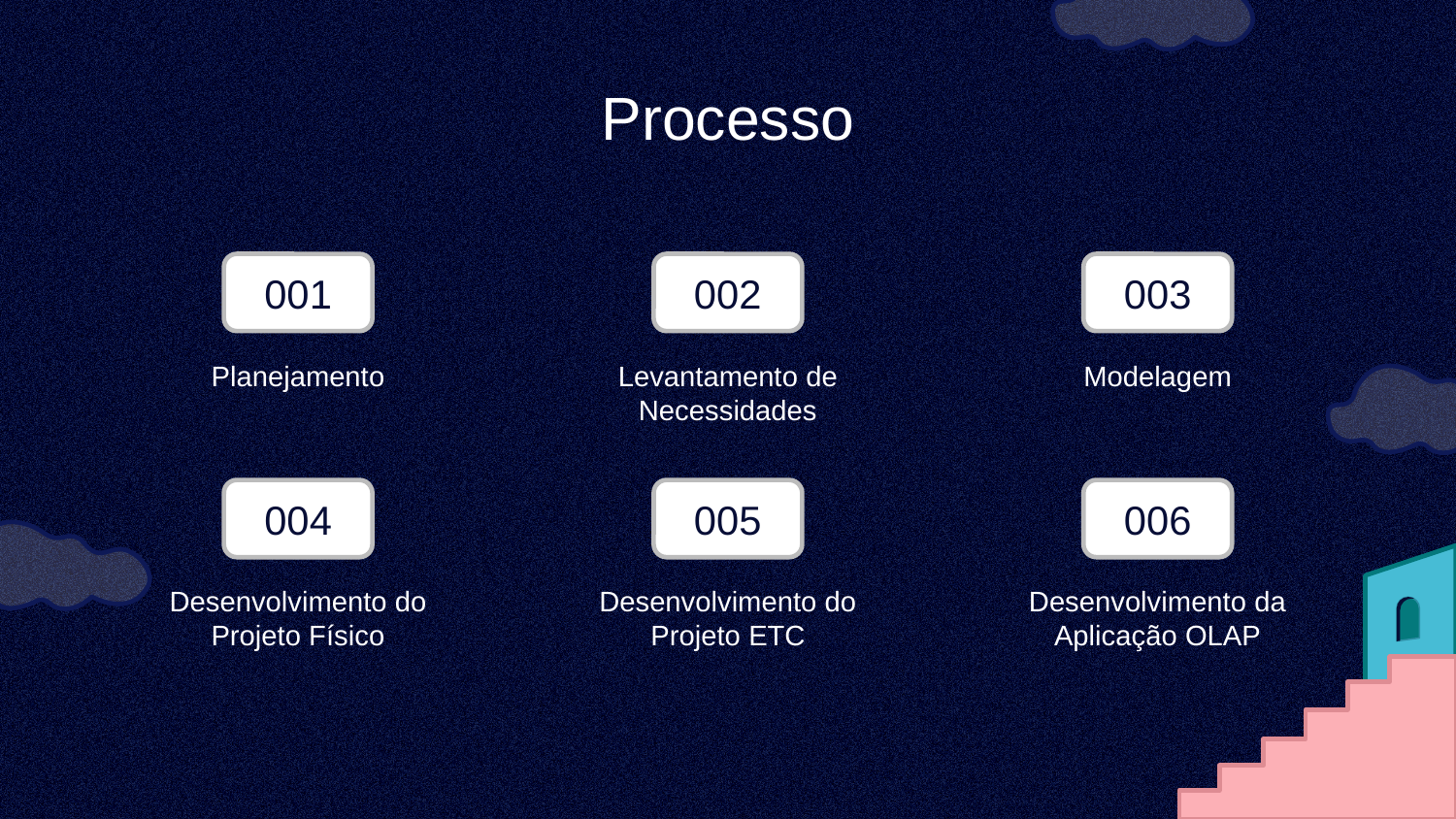

# Processo

001
002
003
Planejamento
Levantamento de Necessidades
Modelagem

004
005
006
Desenvolvimento do Projeto Físico
Desenvolvimento do Projeto ETC
Desenvolvimento da Aplicação OLAP